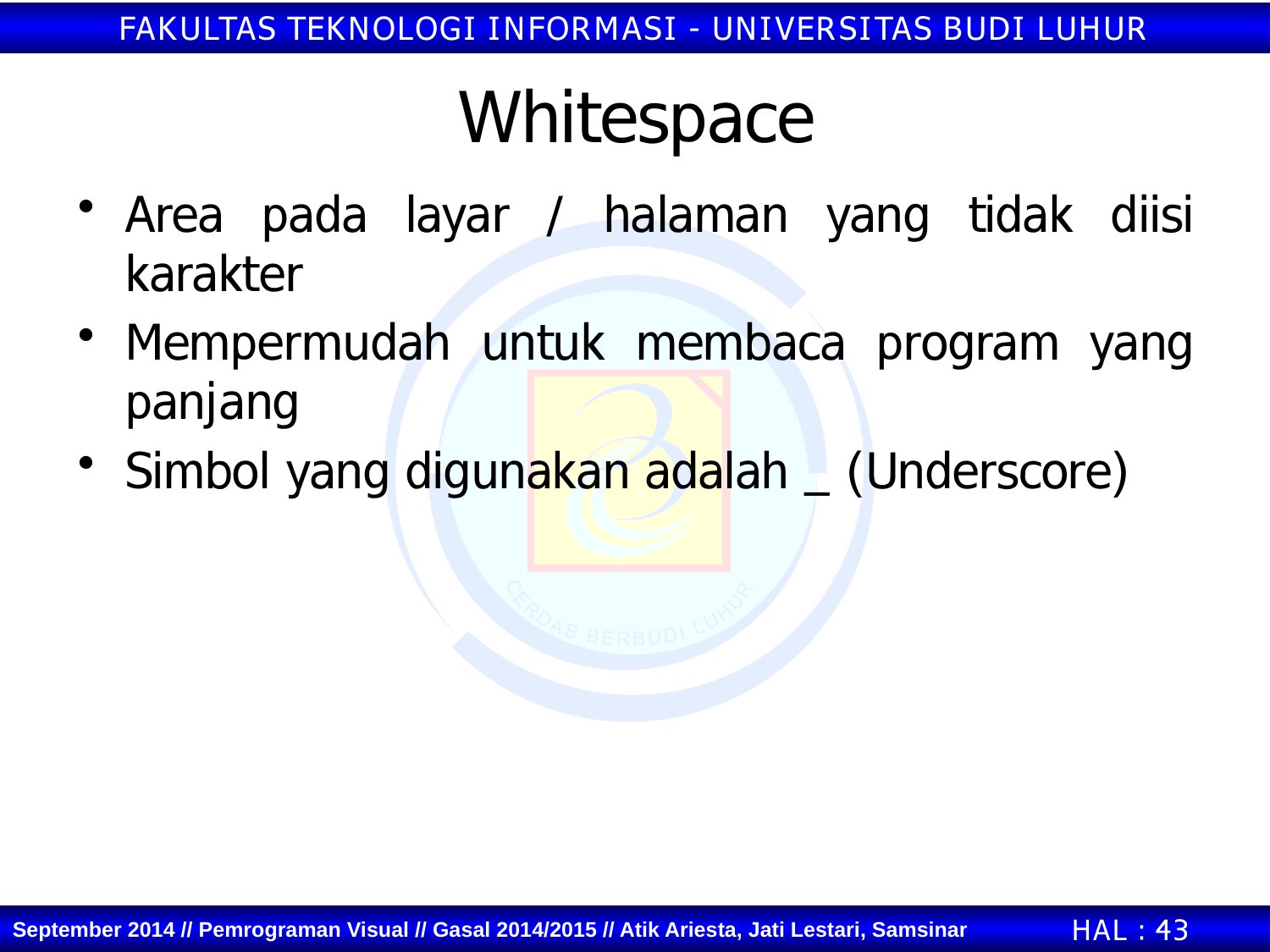

# Whitespace
Area pada layar / halaman yang tidak diisi karakter
Mempermudah untuk membaca program yang panjang
Simbol yang digunakan adalah _ (Underscore)